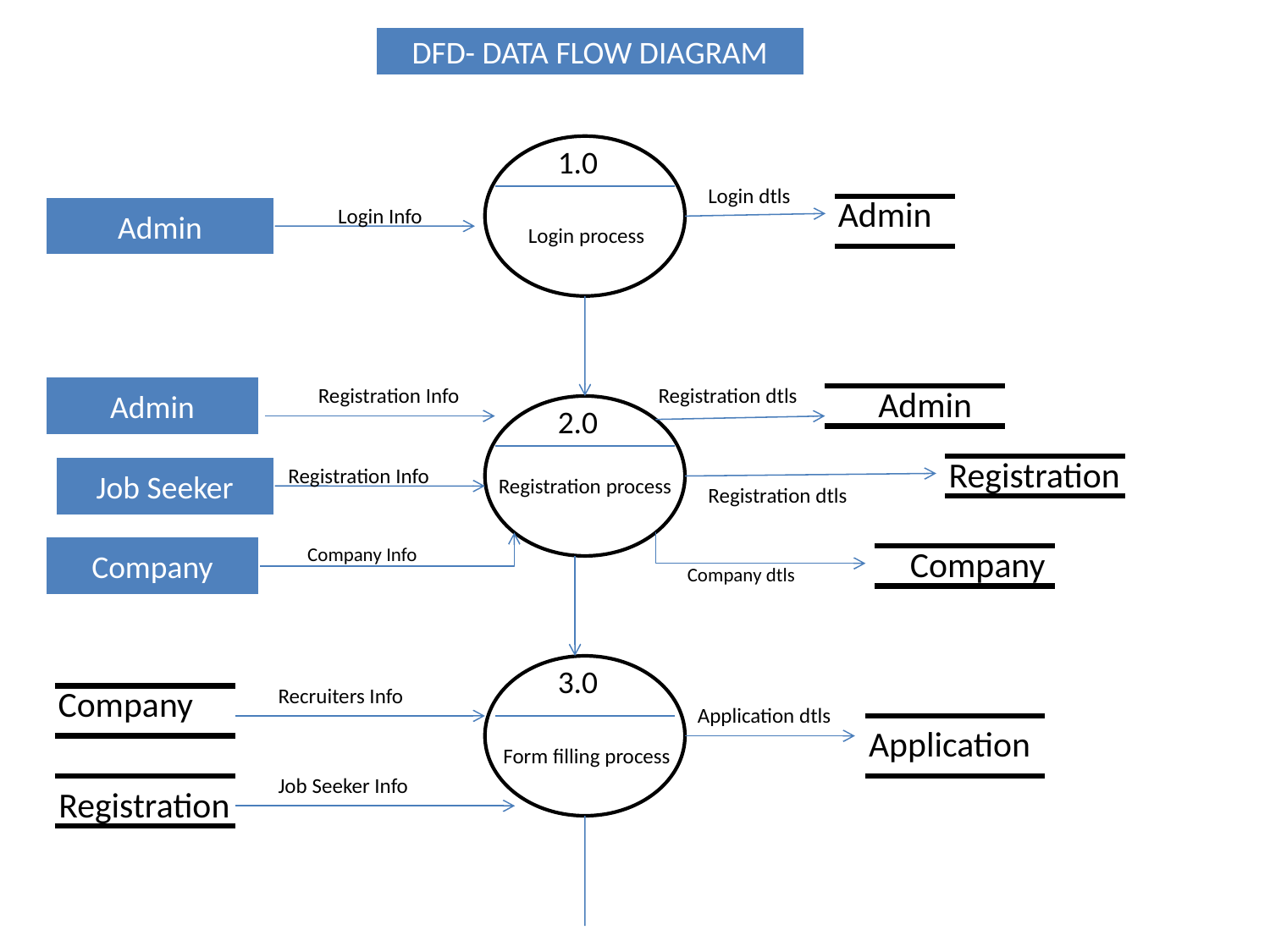

DFD- DATA FLOW DIAGRAM
1.0
1.0
Login dtls
Admin
Admin
Login Info
Login process
Admin
Registration Info
Registration dtls
     Admin
1.0
2.0
Registration
Job Seeker
Registration Info
Registration process
Registration dtls
Company
Company Info
    Company
Company dtls
1.0
3.0
Company
Recruiters Info
Application dtls
Application
 Form filling process
Job Seeker Info
Registration